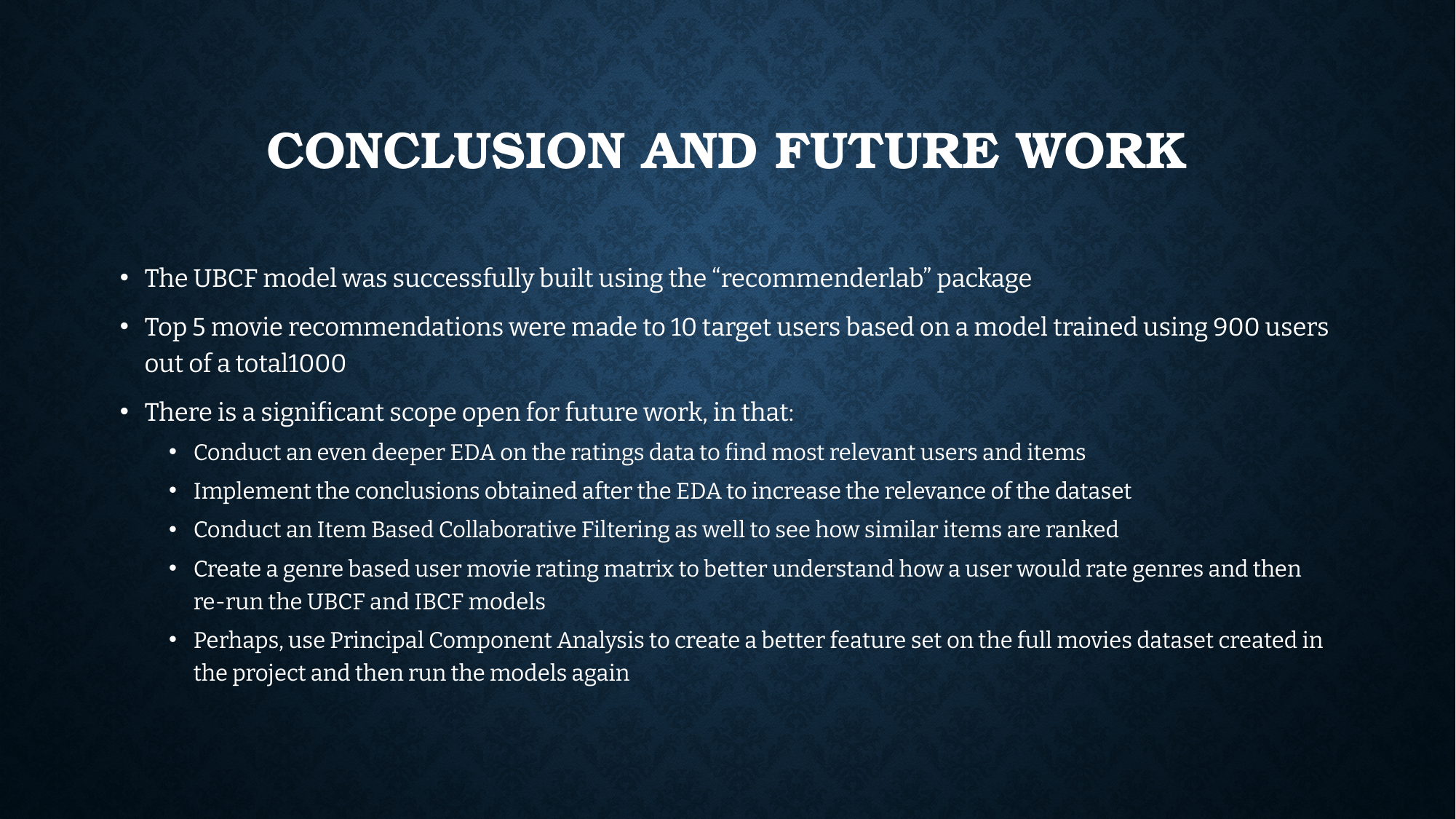

# Conclusion and future work
The UBCF model was successfully built using the “recommenderlab” package
Top 5 movie recommendations were made to 10 target users based on a model trained using 900 users out of a total1000
There is a significant scope open for future work, in that:
Conduct an even deeper EDA on the ratings data to find most relevant users and items
Implement the conclusions obtained after the EDA to increase the relevance of the dataset
Conduct an Item Based Collaborative Filtering as well to see how similar items are ranked
Create a genre based user movie rating matrix to better understand how a user would rate genres and then re-run the UBCF and IBCF models
Perhaps, use Principal Component Analysis to create a better feature set on the full movies dataset created in the project and then run the models again